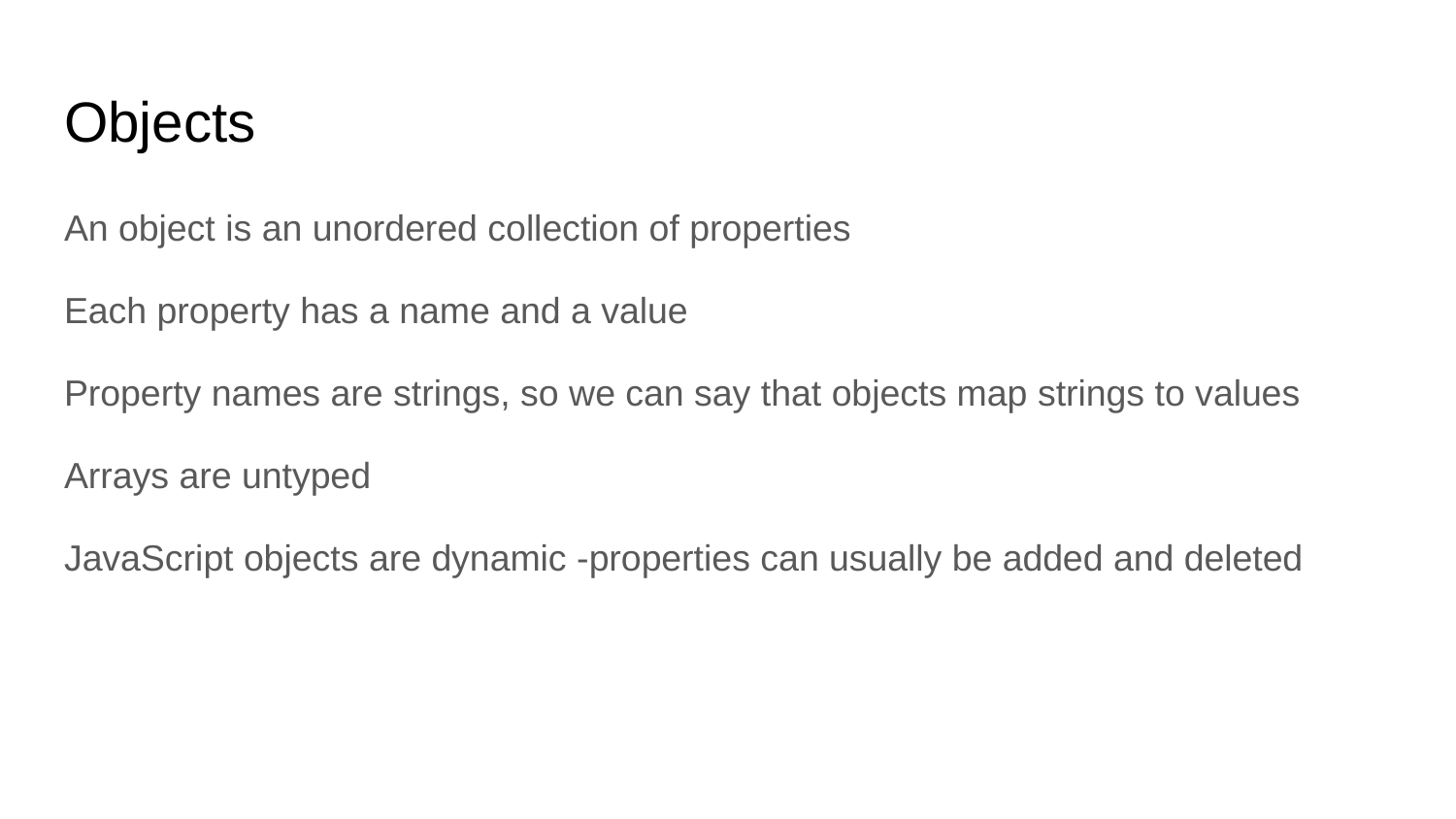

# Objects
An object is an unordered collection of properties
Each property has a name and a value
Property names are strings, so we can say that objects map strings to values
Arrays are untyped
JavaScript objects are dynamic -properties can usually be added and deleted